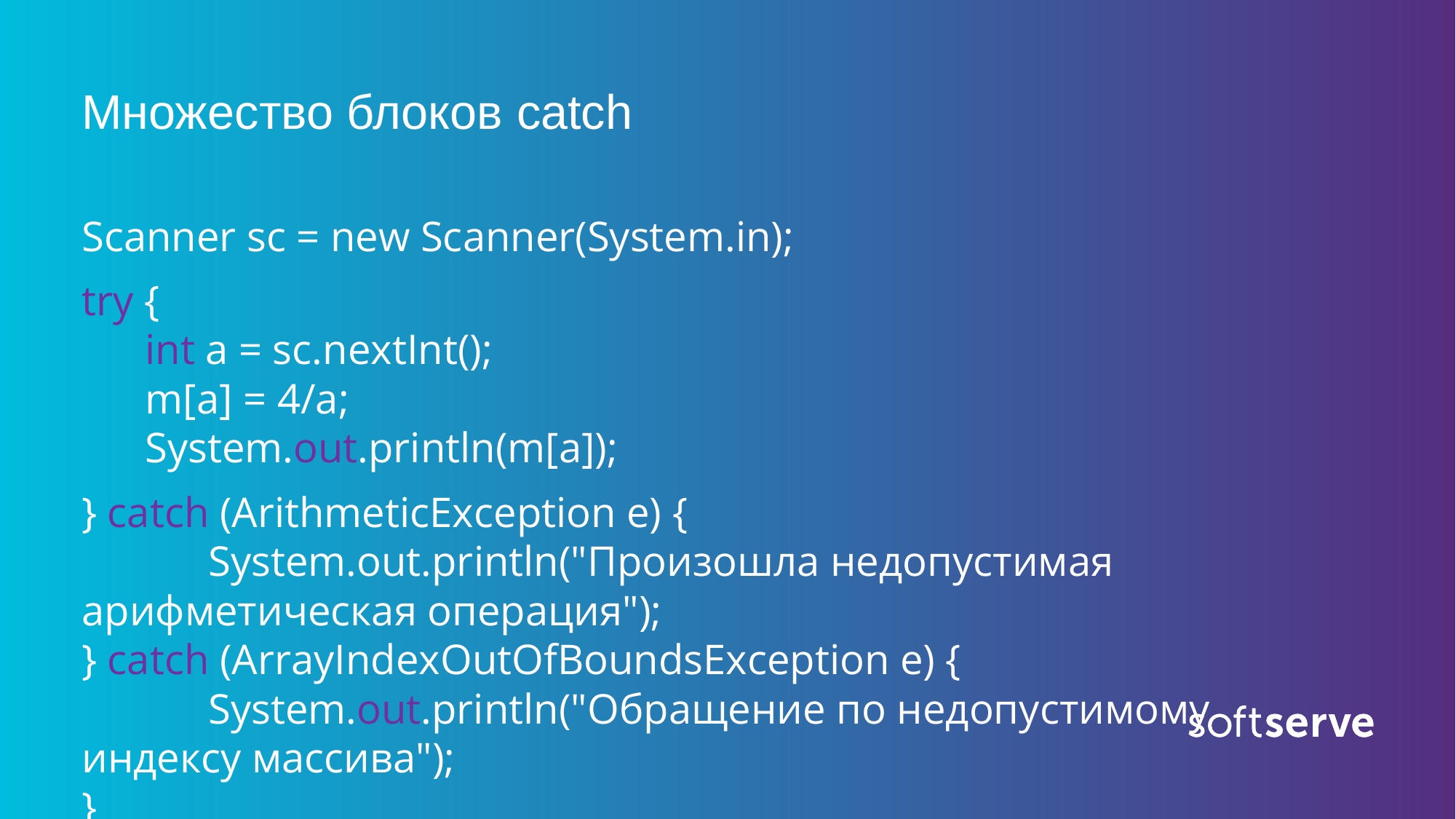

# Множество блоков catch
Scanner sc = new Scanner(System.in);
try {
      int a = sc.nextInt();    
      m[a] = 4/a;
      System.out.println(m[a]);
} catch (ArithmeticException e) {
            System.out.println("Произошла недопустимая арифметическая операция");
} catch (ArrayIndexOutOfBoundsException e) {
            System.out.println("Обращение по недопустимому индексу массива");
}